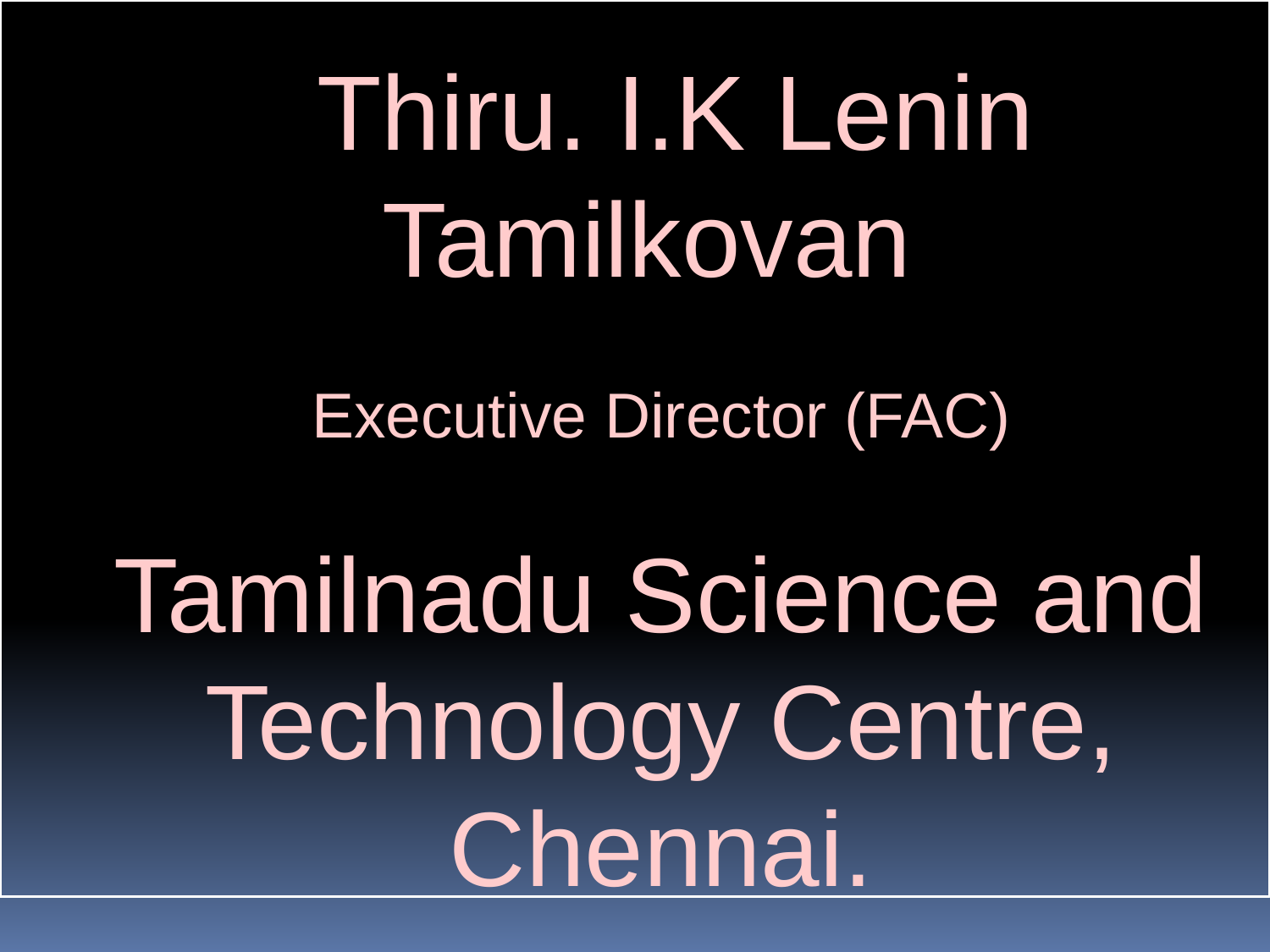

Thiru. I.K Lenin Tamilkovan

Executive Director (FAC)

Tamilnadu Science and Technology Centre, Chennai.